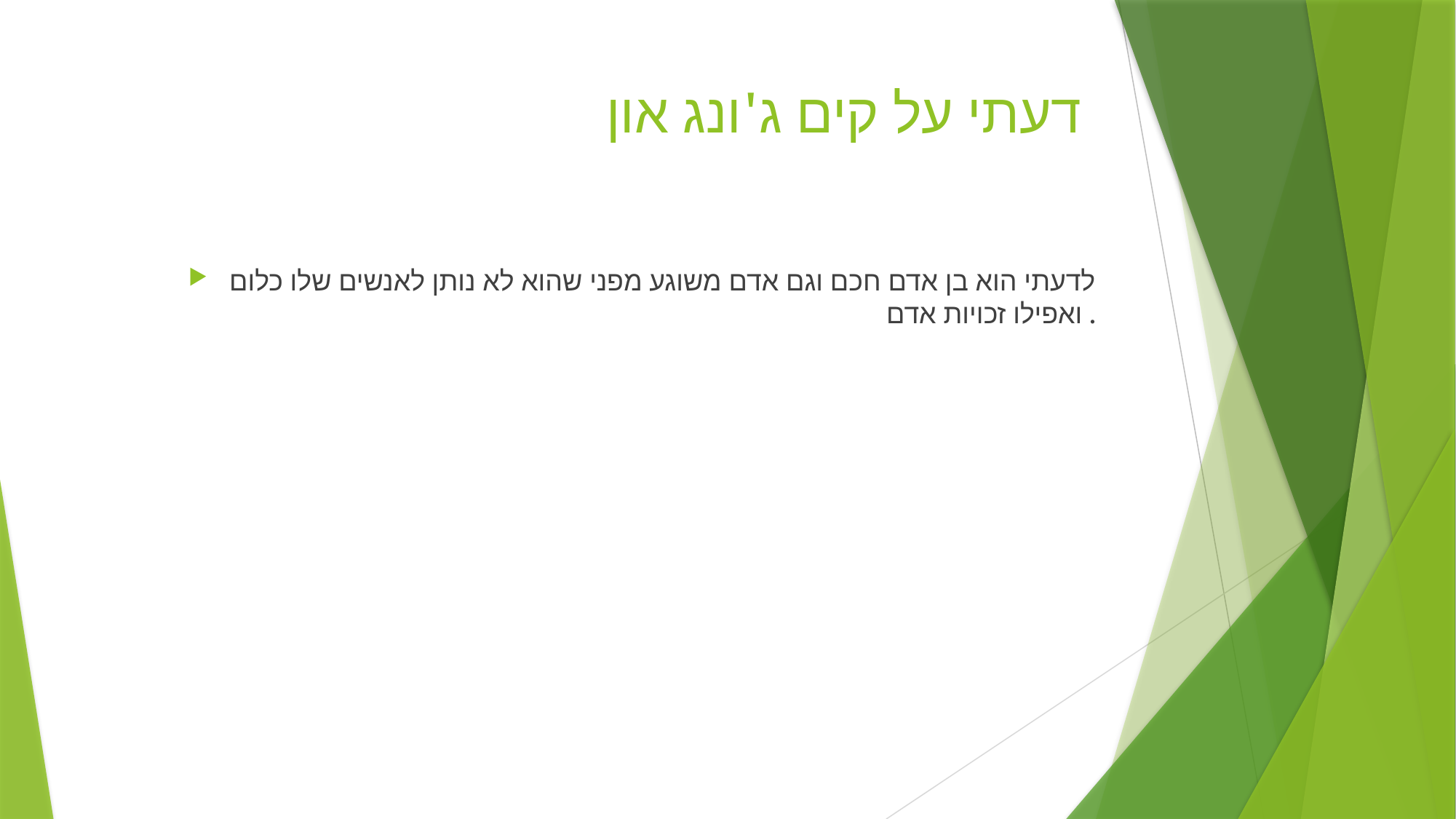

# דעתי על קים ג'ונג און
לדעתי הוא בן אדם חכם וגם אדם משוגע מפני שהוא לא נותן לאנשים שלו כלום ואפילו זכויות אדם .